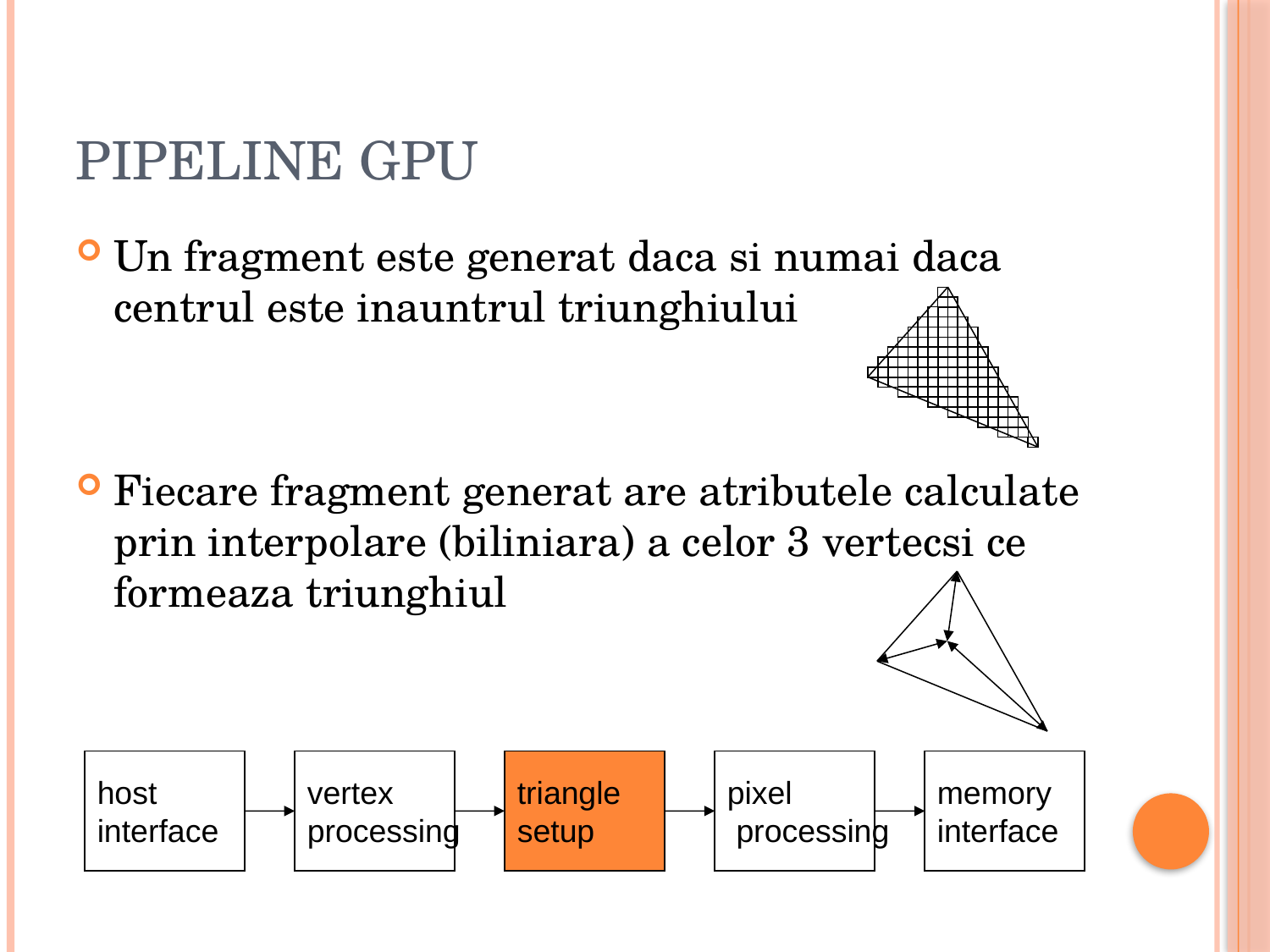

# Pipeline GPU
Un fragment este generat daca si numai daca centrul este inauntrul triunghiului

Fiecare fragment generat are atributele calculate prin interpolare (biliniara) a celor 3 vertecsi ce formeaza triunghiul

host
interface
vertex
processing
triangle
setup
pixel
 processing
memory
interface